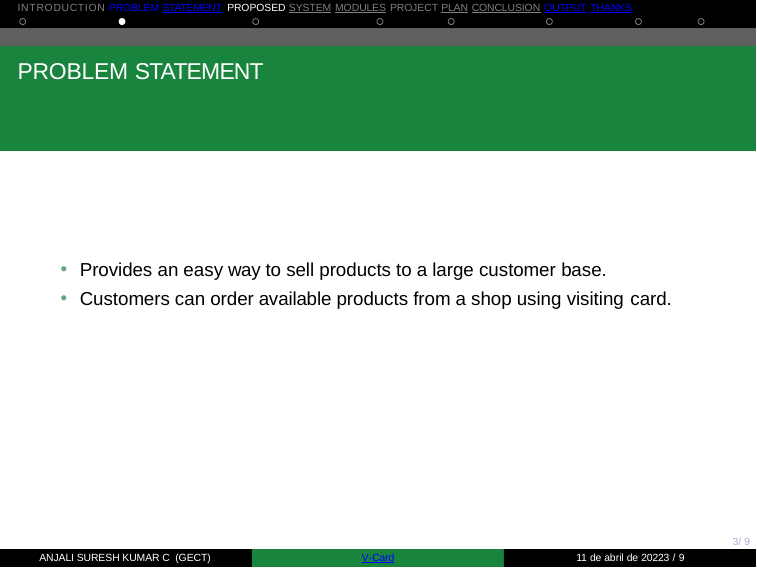

INTRODUCTION PROBLEM STATEMENT PROPOSED SYSTEM MODULES PROJECT PLAN CONCLUSION OUTPUT THANKS

# PROBLEM STATEMENT
Provides an easy way to sell products to a large customer base.
Customers can order available products from a shop using visiting card.
3/ 9

ANJALI SURESH KUMAR C (GECT)
V-Card
11 de abril de 20223 / 9